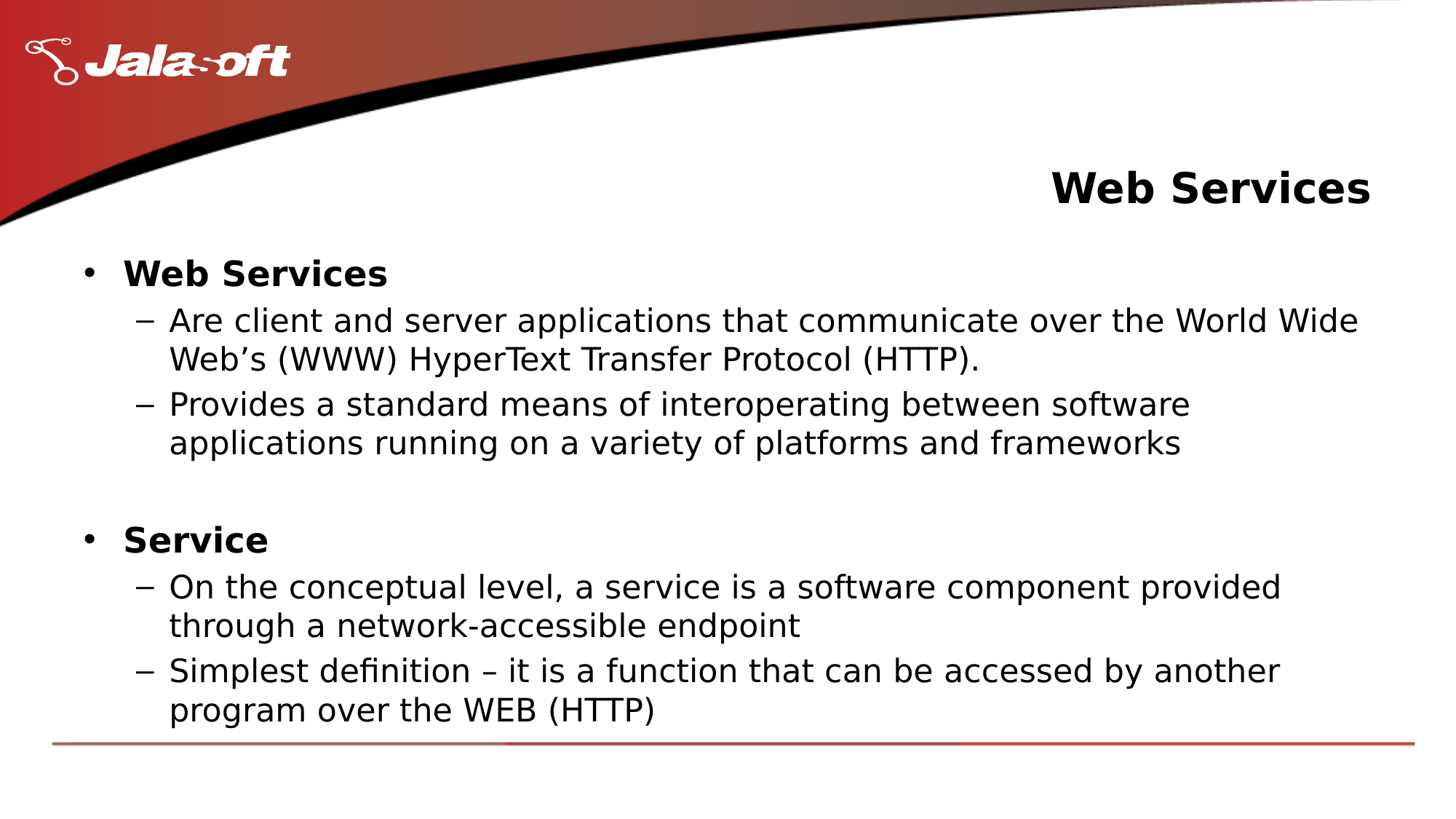

# Web Services
Web Services
Are client and server applications that communicate over the World Wide Web’s (WWW) HyperText Transfer Protocol (HTTP).
Provides a standard means of interoperating between software applications running on a variety of platforms and frameworks

Service
On the conceptual level, a service is a software component provided through a network-accessible endpoint
Simplest definition – it is a function that can be accessed by another program over the WEB (HTTP)